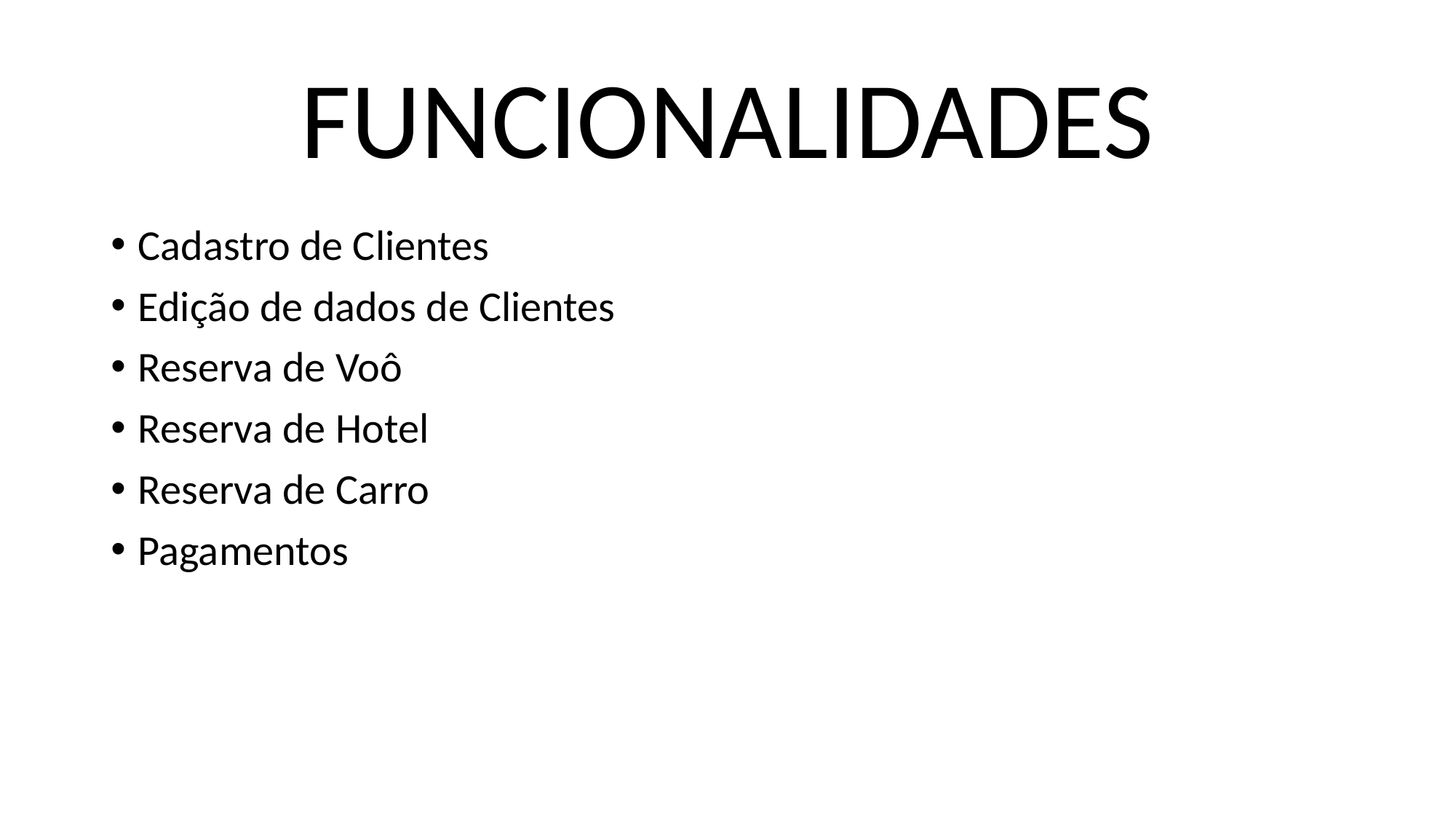

# FUNCIONALIDADES
Cadastro de Clientes
Edição de dados de Clientes
Reserva de Voô
Reserva de Hotel
Reserva de Carro
Pagamentos